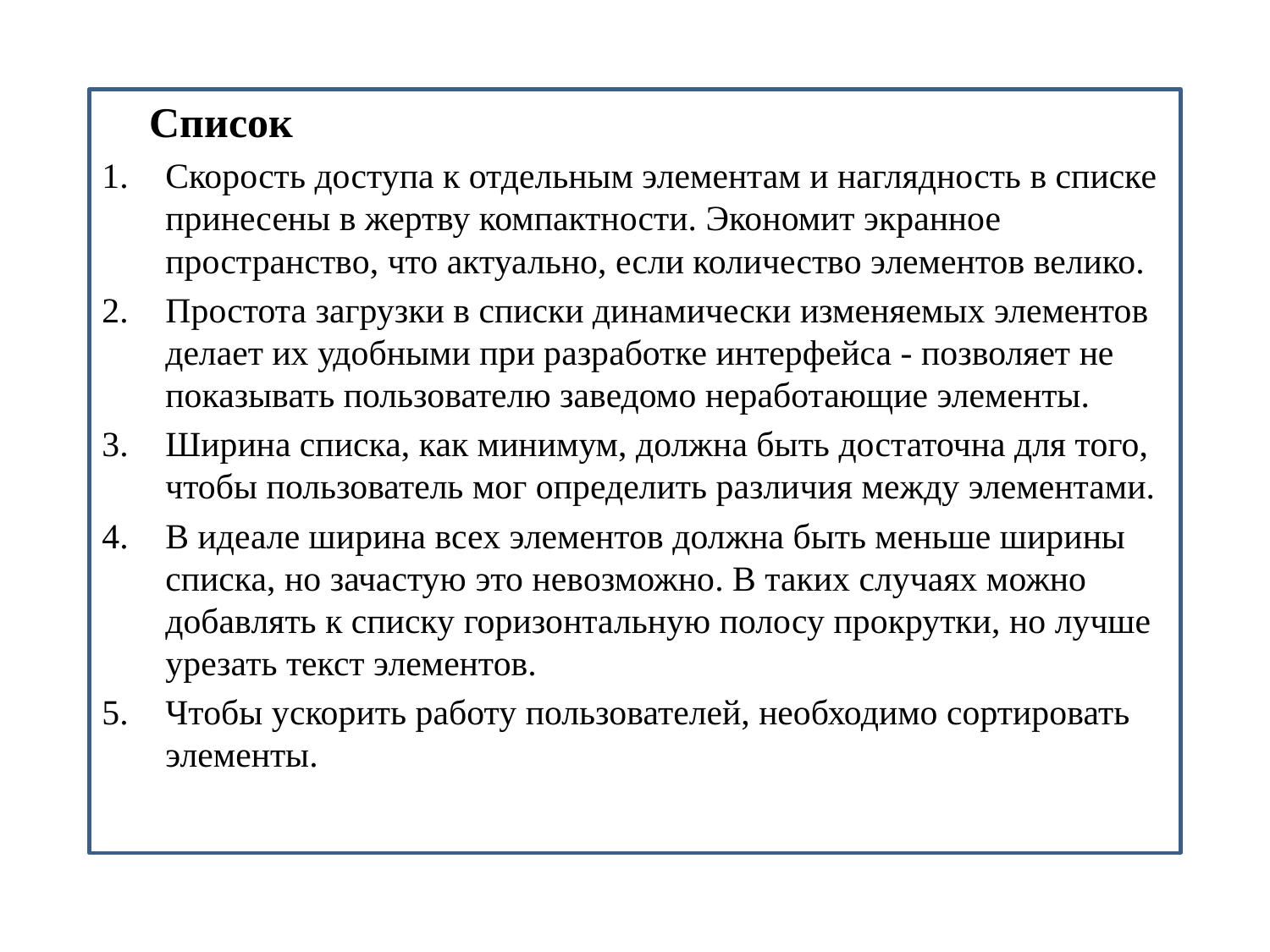

Список
Скорость доступа к отдельным элементам и наглядность в списке принесены в жертву компактности. Экономит экранное пространство, что актуально, если количество элементов велико.
Простота загрузки в списки динамически изменяемых элементов делает их удобными при разработке интерфейса - позволяет не показывать пользователю заведомо неработающие элементы.
Ширина списка, как минимум, должна быть достаточна для того, чтобы пользователь мог определить различия между элементами.
В идеале ширина всех элементов должна быть меньше ширины списка, но зачастую это невозможно. В таких случаях можно добавлять к списку горизонтальную полосу прокрутки, но лучше урезать текст элементов.
Чтобы ускорить работу пользователей, необходимо сортировать элементы.